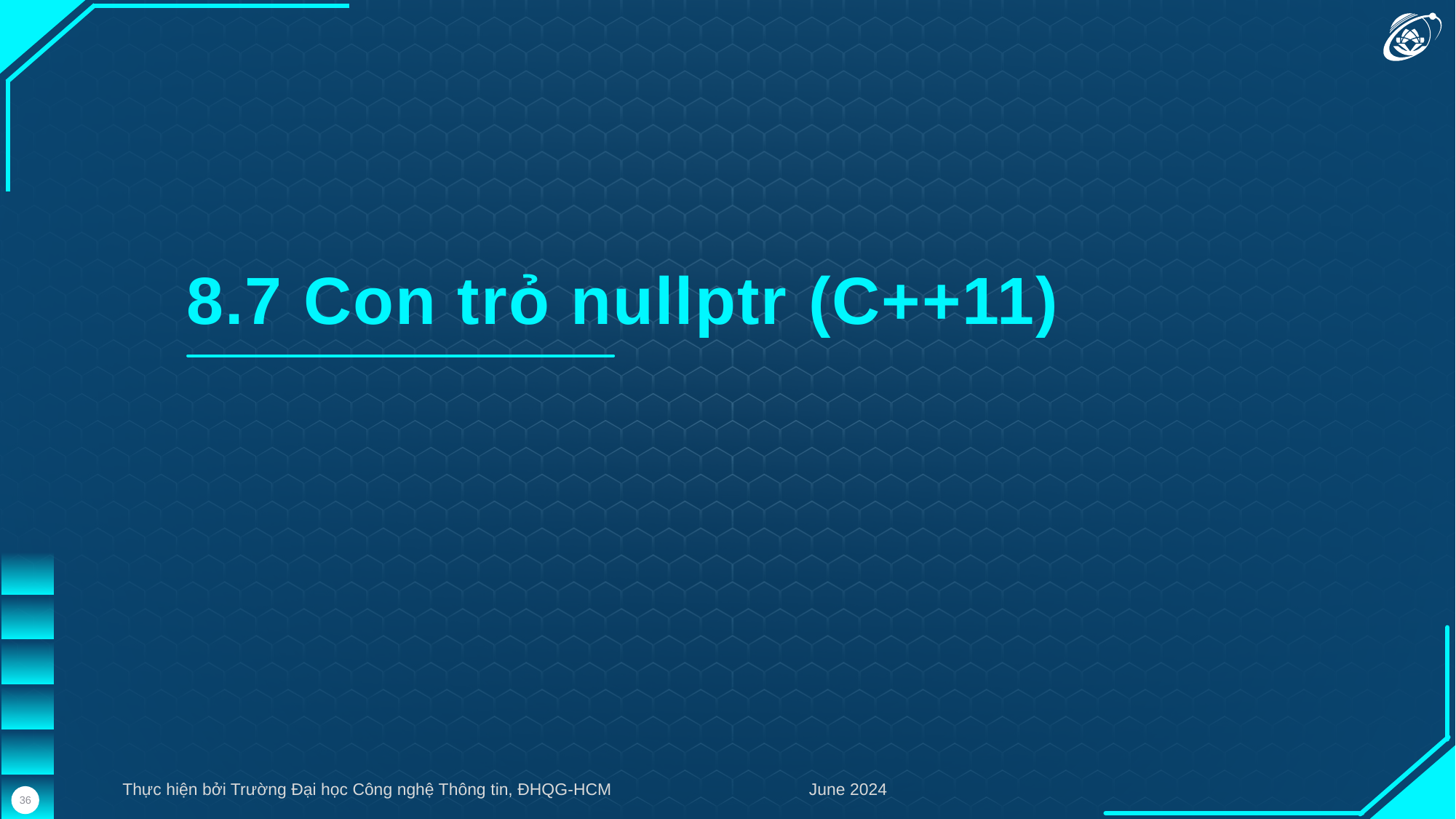

8.7 Con trỏ nullptr (C++11)

Thực hiện bởi Trường Đại học Công nghệ Thông tin, ĐHQG-HCM
June 2024
36